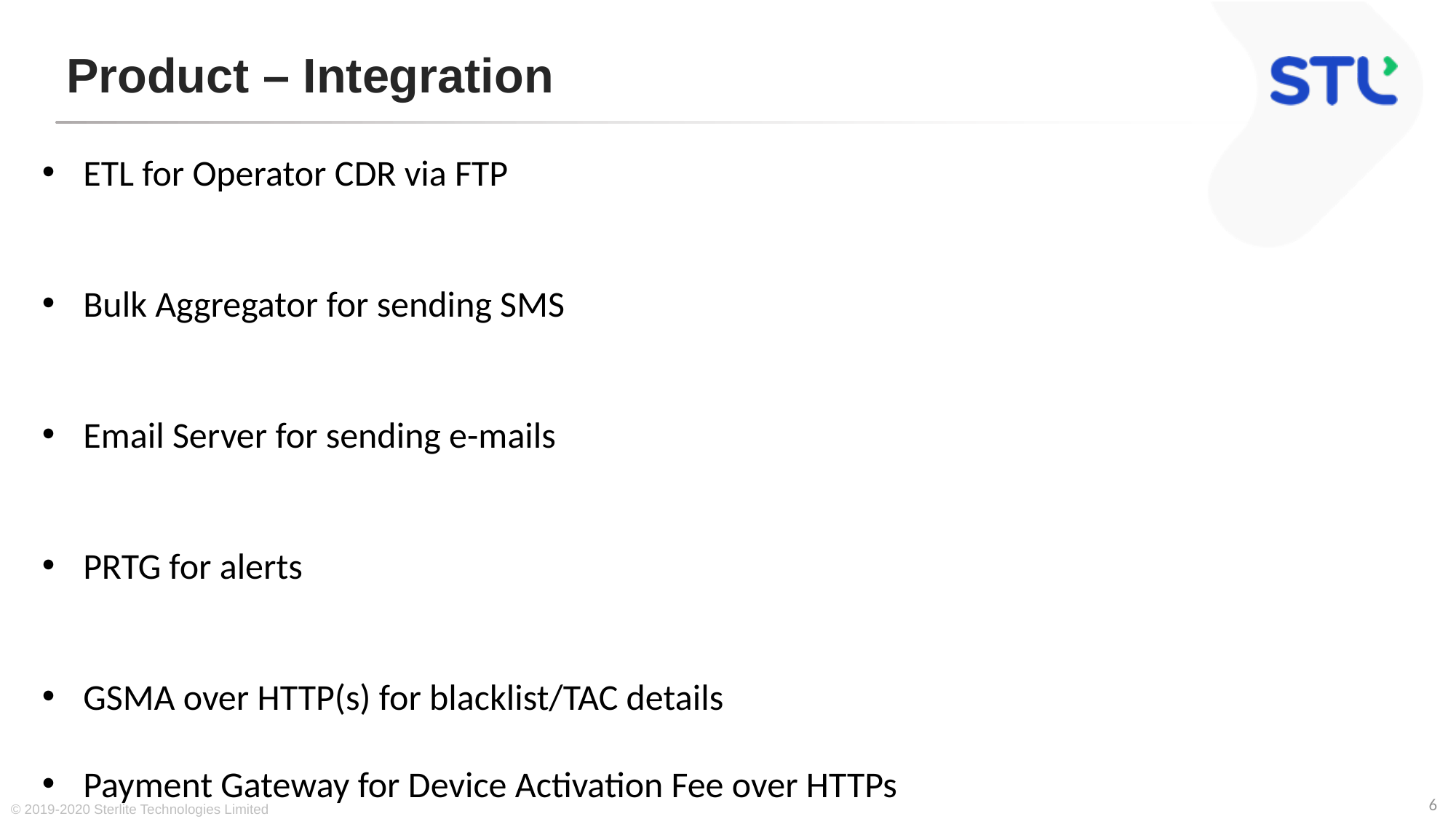

# Product – Integration
ETL for Operator CDR via FTP

Bulk Aggregator for sending SMS

Email Server for sending e-mails

PRTG for alerts

GSMA over HTTP(s) for blacklist/TAC details

Payment Gateway for Device Activation Fee over HTTPs

6
© 2019-2020 Sterlite Technologies Limited